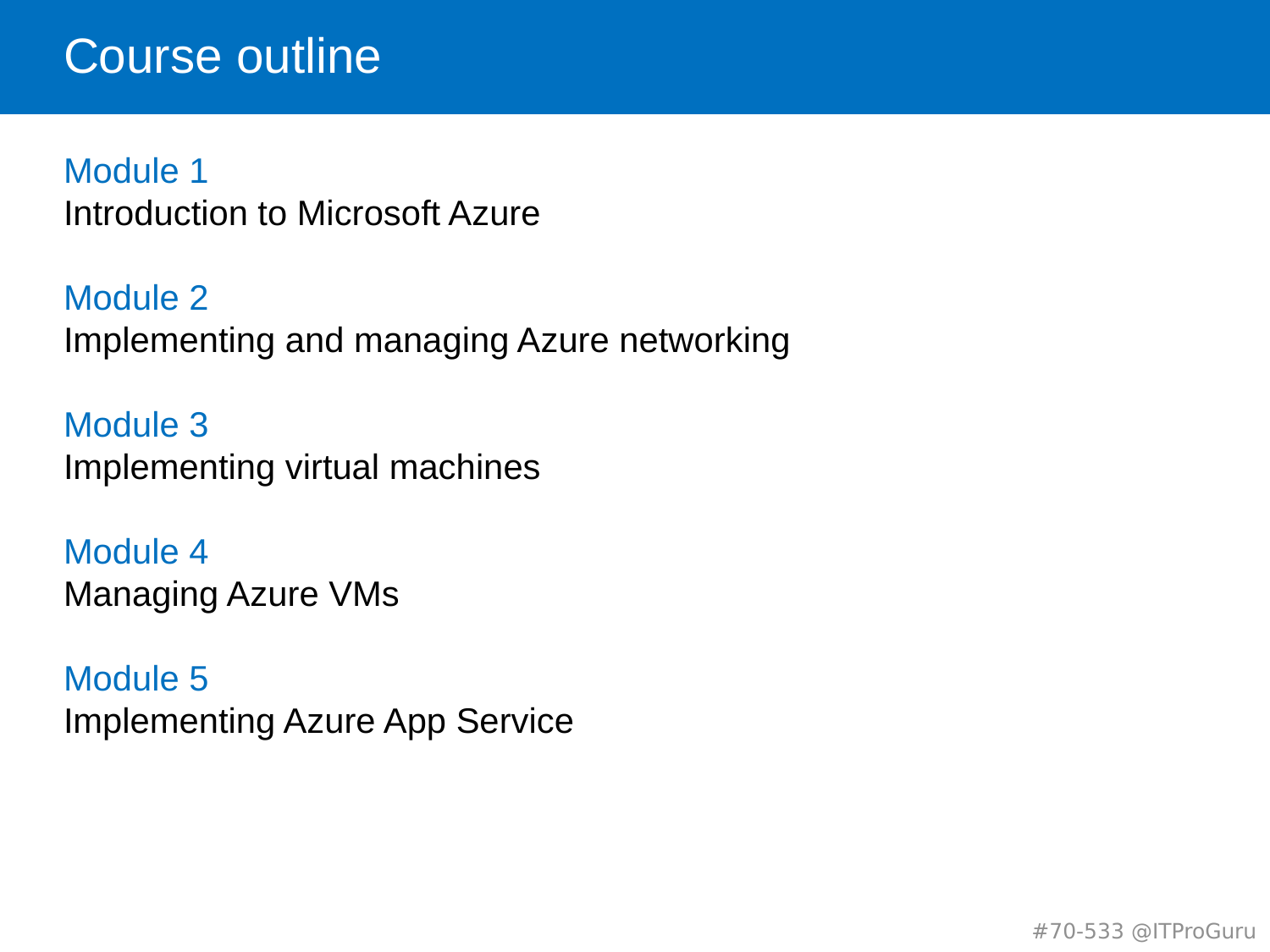

# Course outline
Module 1
Introduction to Microsoft Azure

Module 2
Implementing and managing Azure networking

Module 3
Implementing virtual machines
Module 4
Managing Azure VMs

Module 5
Implementing Azure App Service